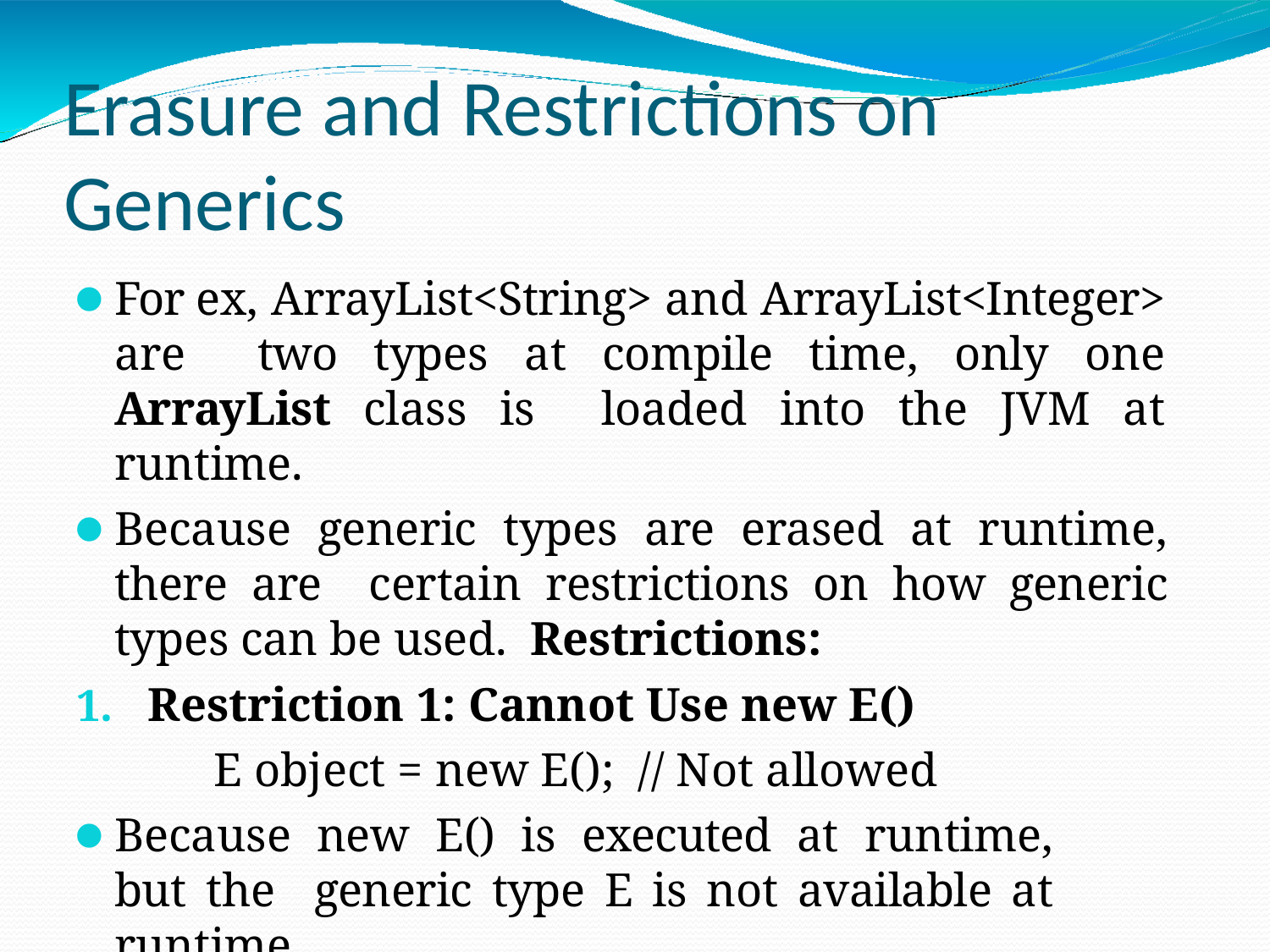

# Erasure and Restrictions on  Generics
For ex, ArrayList<String> and ArrayList<Integer> are  two types at compile time, only one ArrayList class is  loaded into the JVM at runtime.
Because generic types are erased at runtime, there are  certain restrictions on how generic types can be used.  Restrictions:
1.   Restriction 1: Cannot Use new E()
E object = new E();  // Not allowed
Because new E() is executed at runtime, but the  generic type E is not available at runtime.